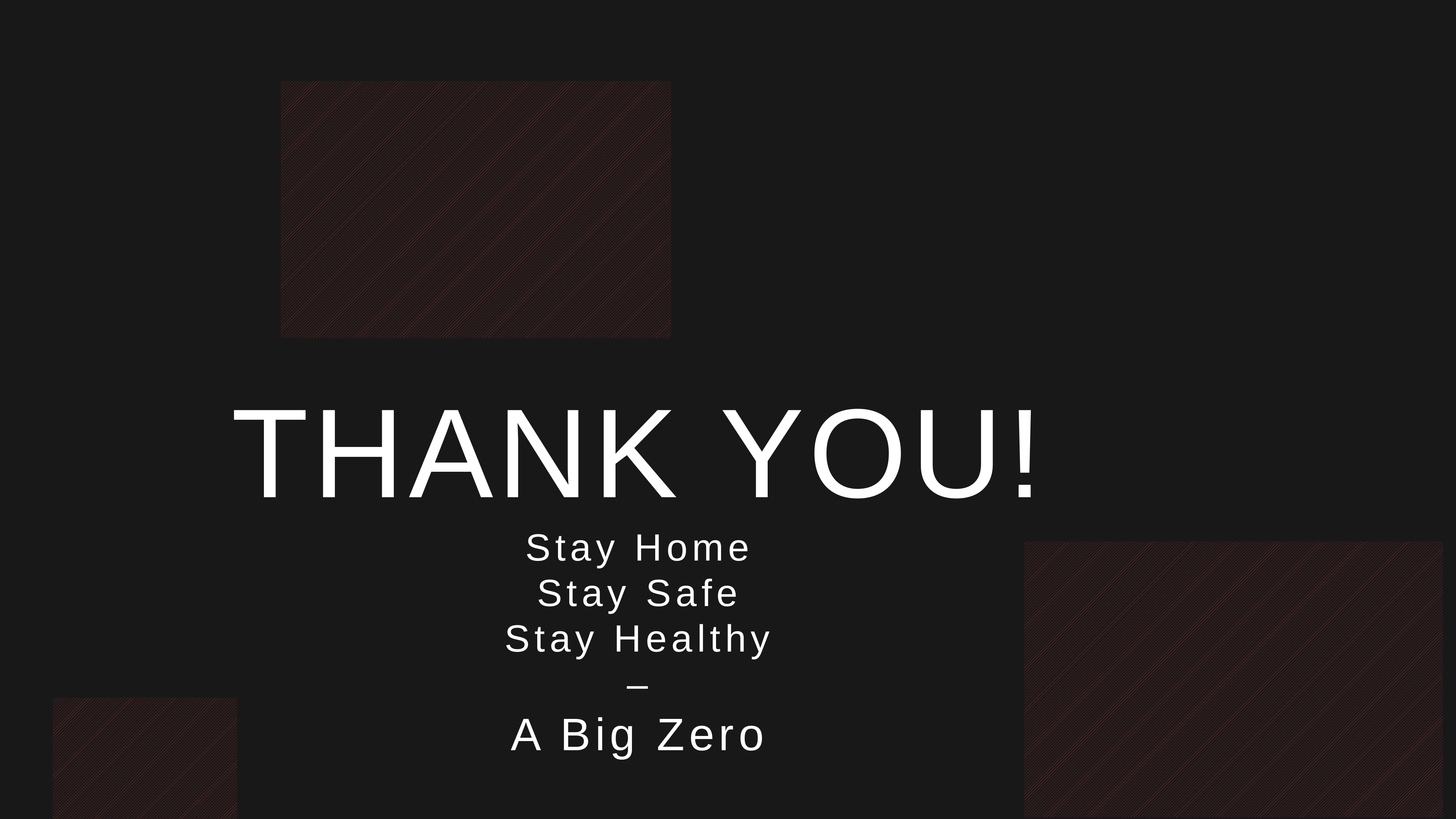

THANK YOU!
Stay Home
Stay Safe
Stay Healthy
–
A Big Zero